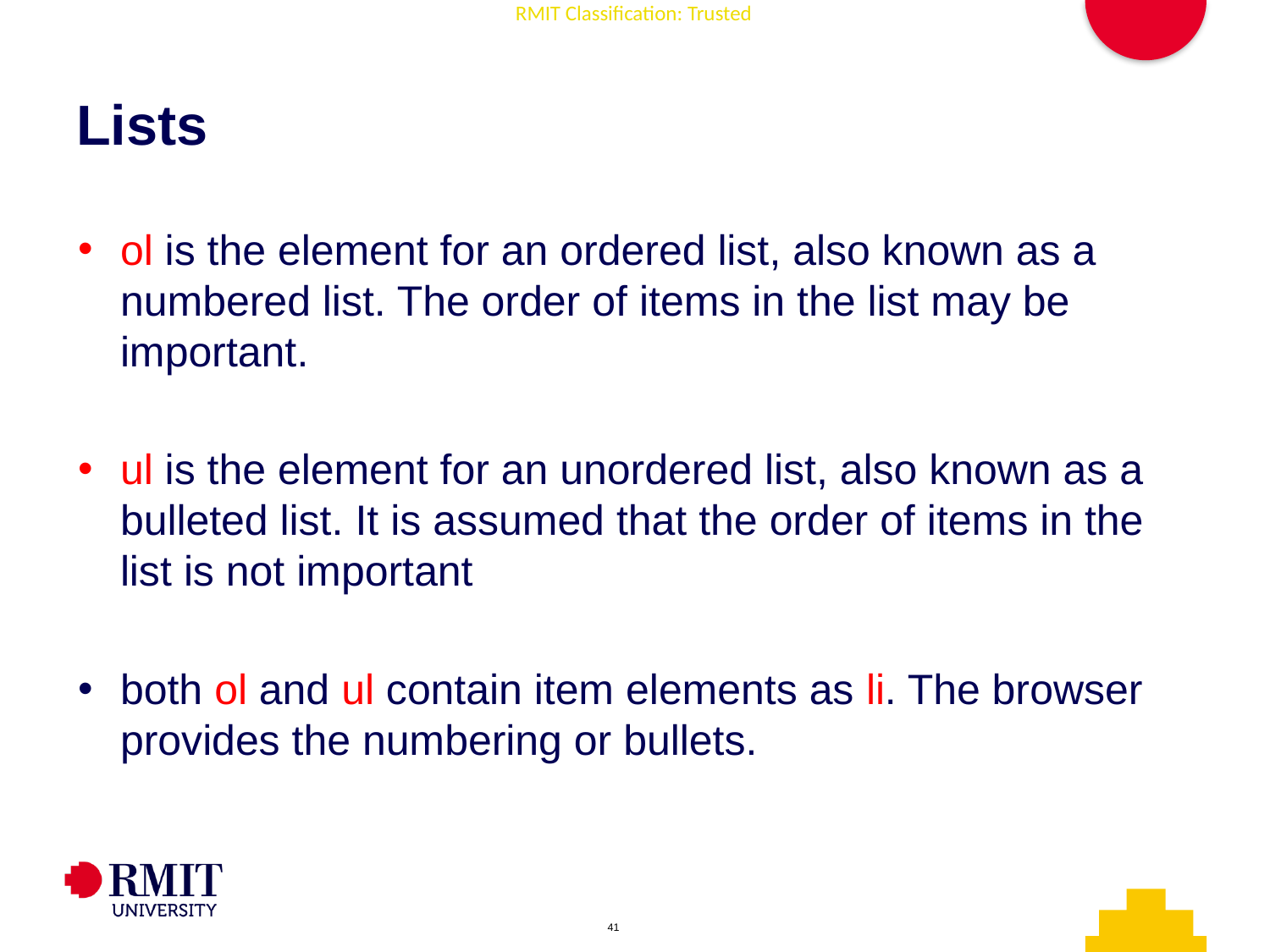

# Lists
ol is the element for an ordered list, also known as a numbered list. The order of items in the list may be important.

ul is the element for an unordered list, also known as a bulleted list. It is assumed that the order of items in the list is not important

both ol and ul contain item elements as li. The browser provides the numbering or bullets.
AD006 Associate Degree in IT